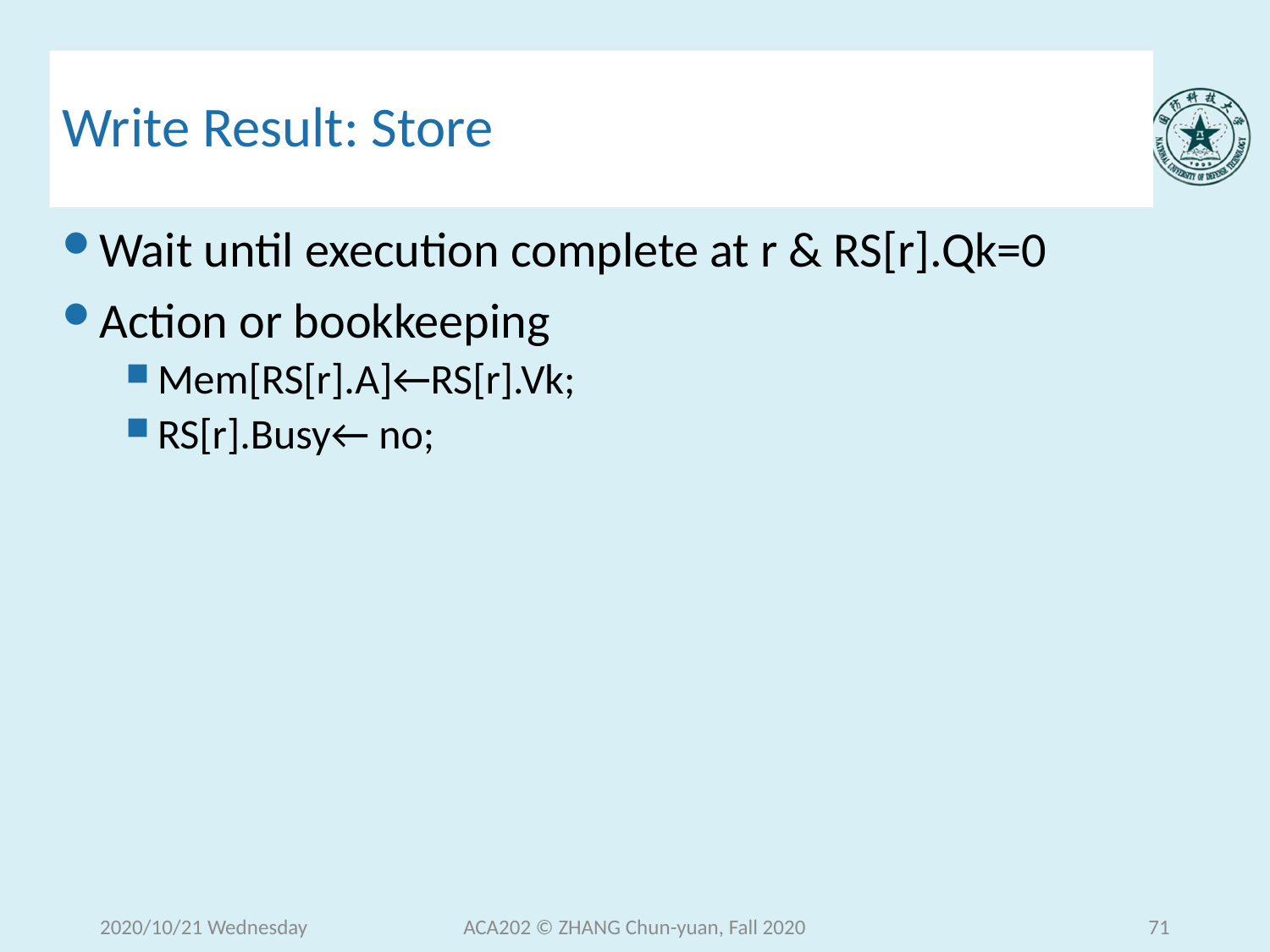

# Write Result: Store
Wait until execution complete at r & RS[r].Qk=0
Action or bookkeeping
Mem[RS[r].A]←RS[r].Vk;
RS[r].Busy← no;
2020/10/21 Wednesday
ACA202 © ZHANG Chun-yuan, Fall 2020
71